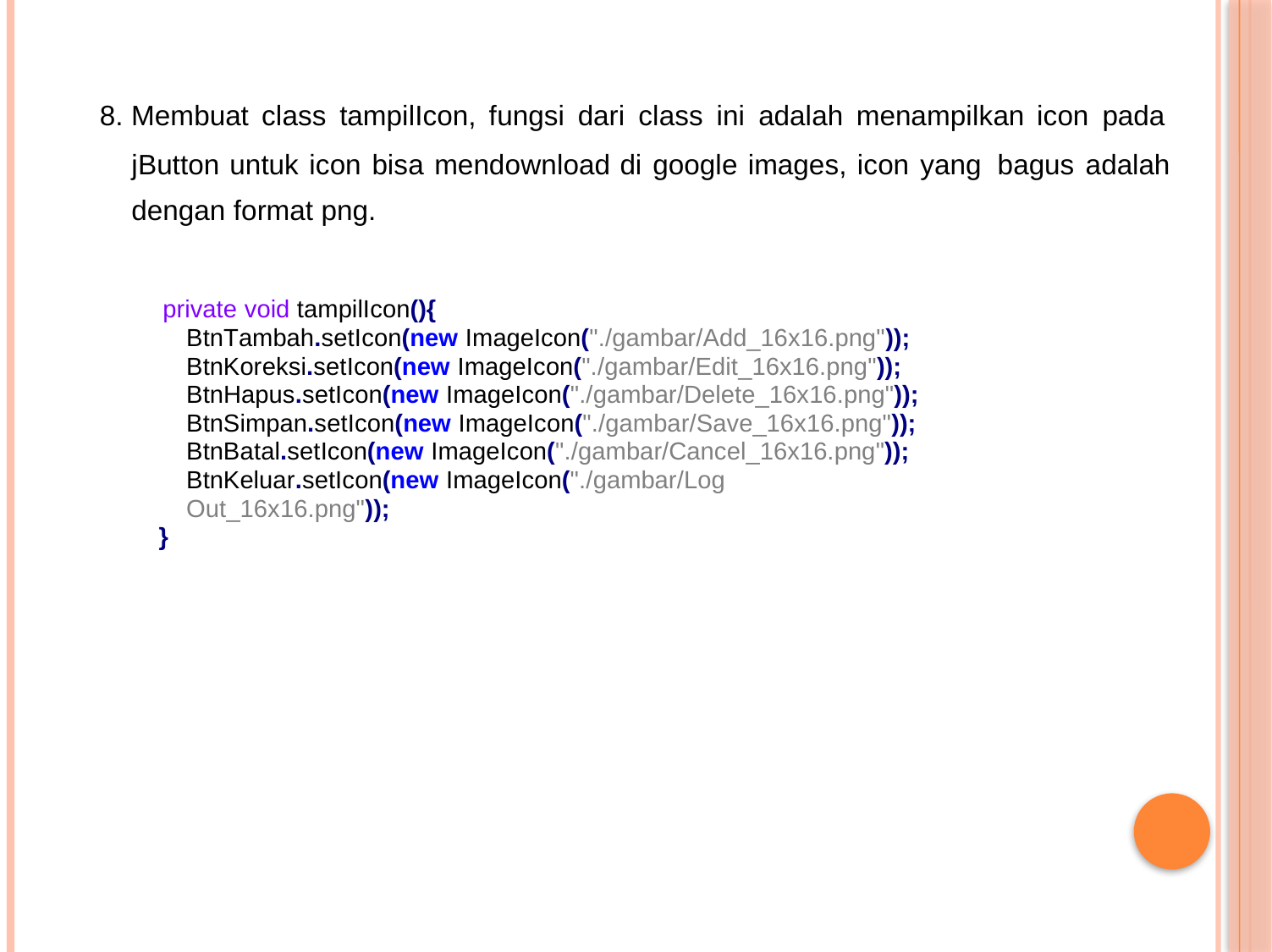

8. Membuat class tampilIcon, fungsi dari class ini adalah menampilkan icon pada
jButton untuk icon bisa mendownload di google images, icon yang
dengan format png.
bagus
adalah
private void tampilIcon(){
BtnTambah.setIcon(new ImageIcon("./gambar/Add_16x16.png")); BtnKoreksi.setIcon(new ImageIcon("./gambar/Edit_16x16.png")); BtnHapus.setIcon(new ImageIcon("./gambar/Delete_16x16.png")); BtnSimpan.setIcon(new ImageIcon("./gambar/Save_16x16.png")); BtnBatal.setIcon(new ImageIcon("./gambar/Cancel_16x16.png")); BtnKeluar.setIcon(new ImageIcon("./gambar/Log Out_16x16.png"));
}